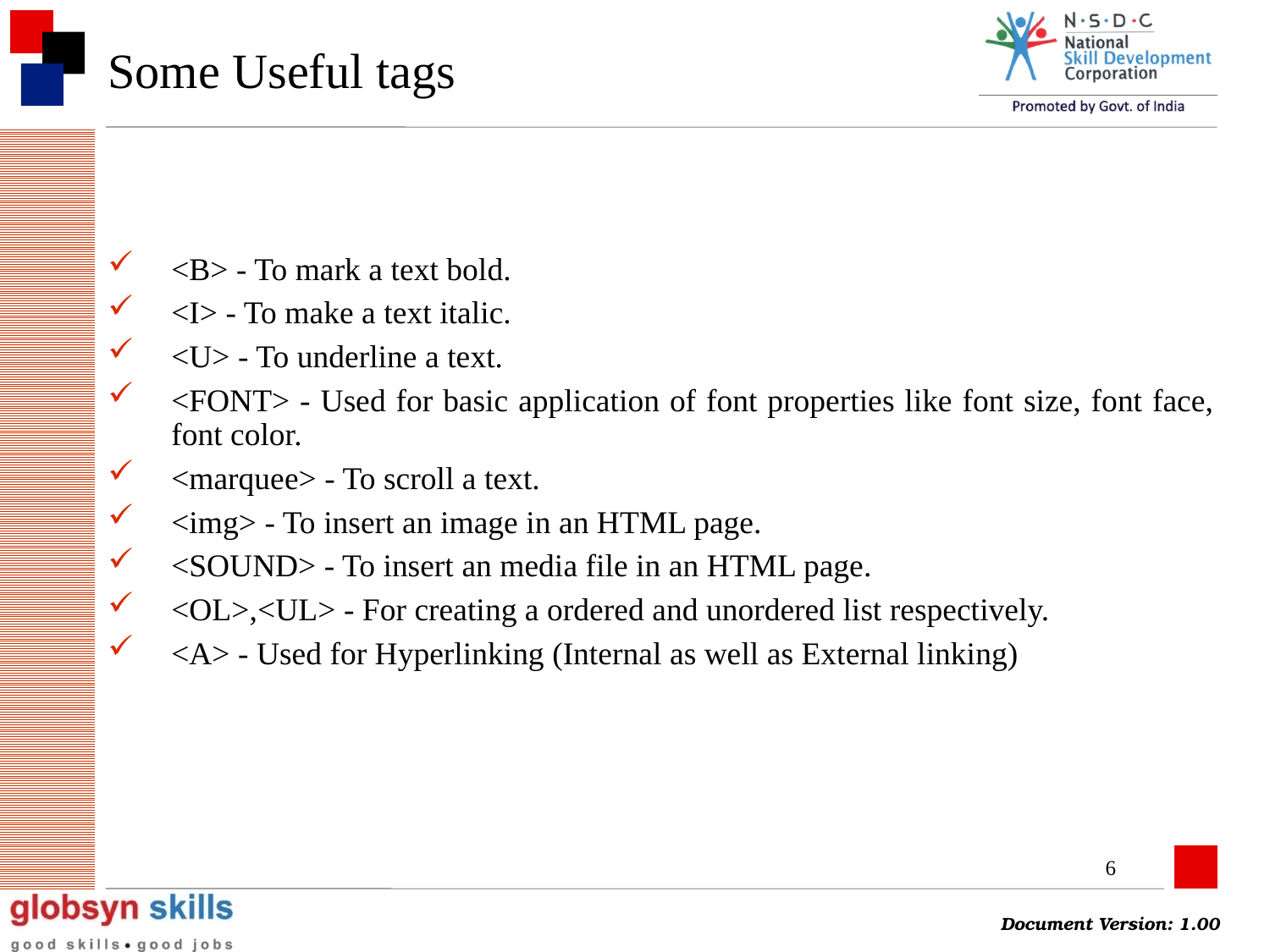

# Some Useful tags
<B> - To mark a text bold.
<I> - To make a text italic.
<U> - To underline a text.
<FONT> - Used for basic application of font properties like font size, font face, font color.
<marquee> - To scroll a text.
<img> - To insert an image in an HTML page.
<SOUND> - To insert an media file in an HTML page.
<OL>,<UL> - For creating a ordered and unordered list respectively.
<A> - Used for Hyperlinking (Internal as well as External linking)